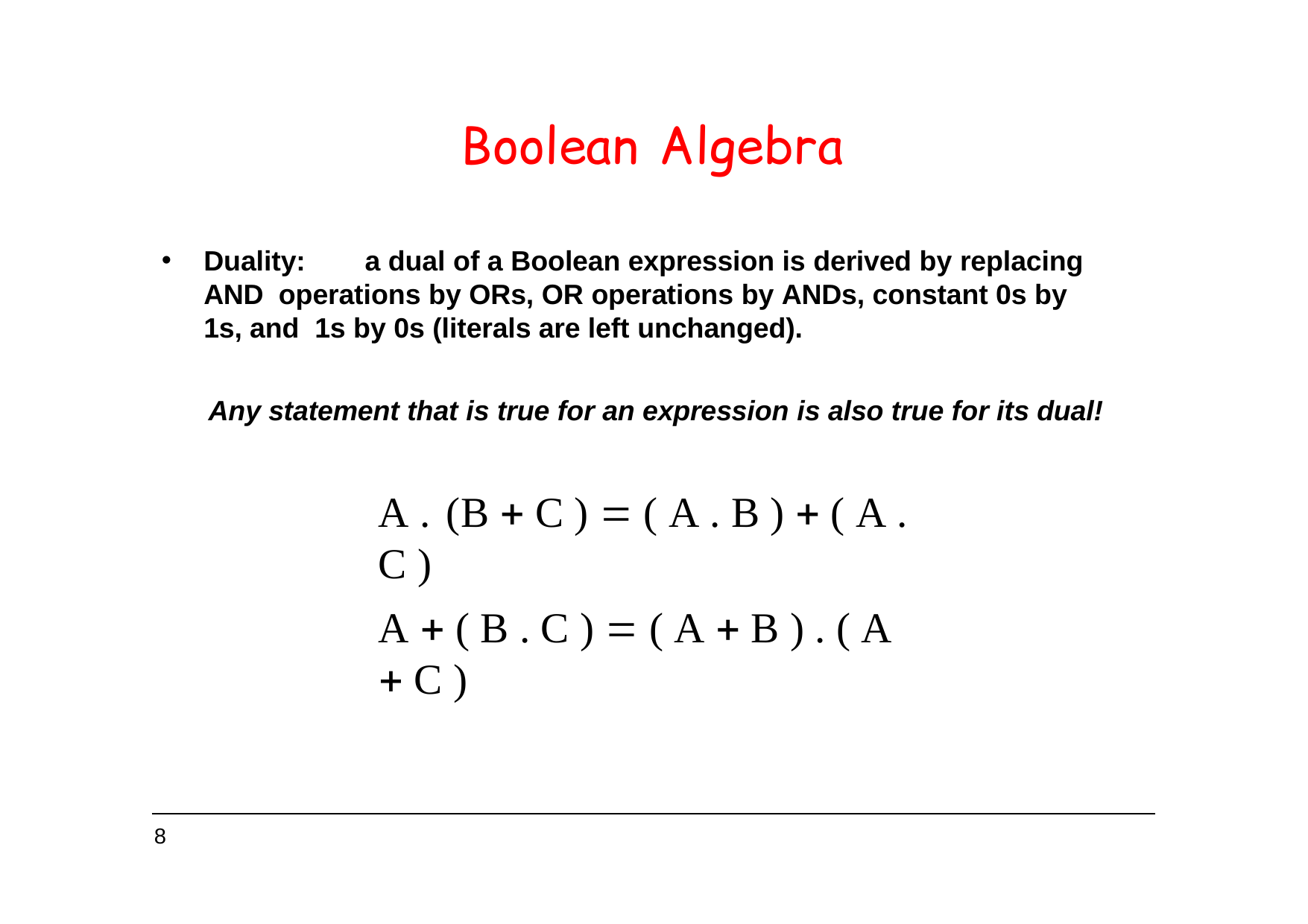

# Boolean Algebra
Duality:	a dual of a Boolean expression is derived by replacing AND  operations by ORs, OR operations by ANDs, constant 0s by 1s, and  1s by 0s (literals are left unchanged).

Any statement that is true for an expression is also true for its dual!
A . (B + C ) = ( A . B ) + ( A . C )
A + ( B . C ) = ( A + B ) . ( A + C )

8